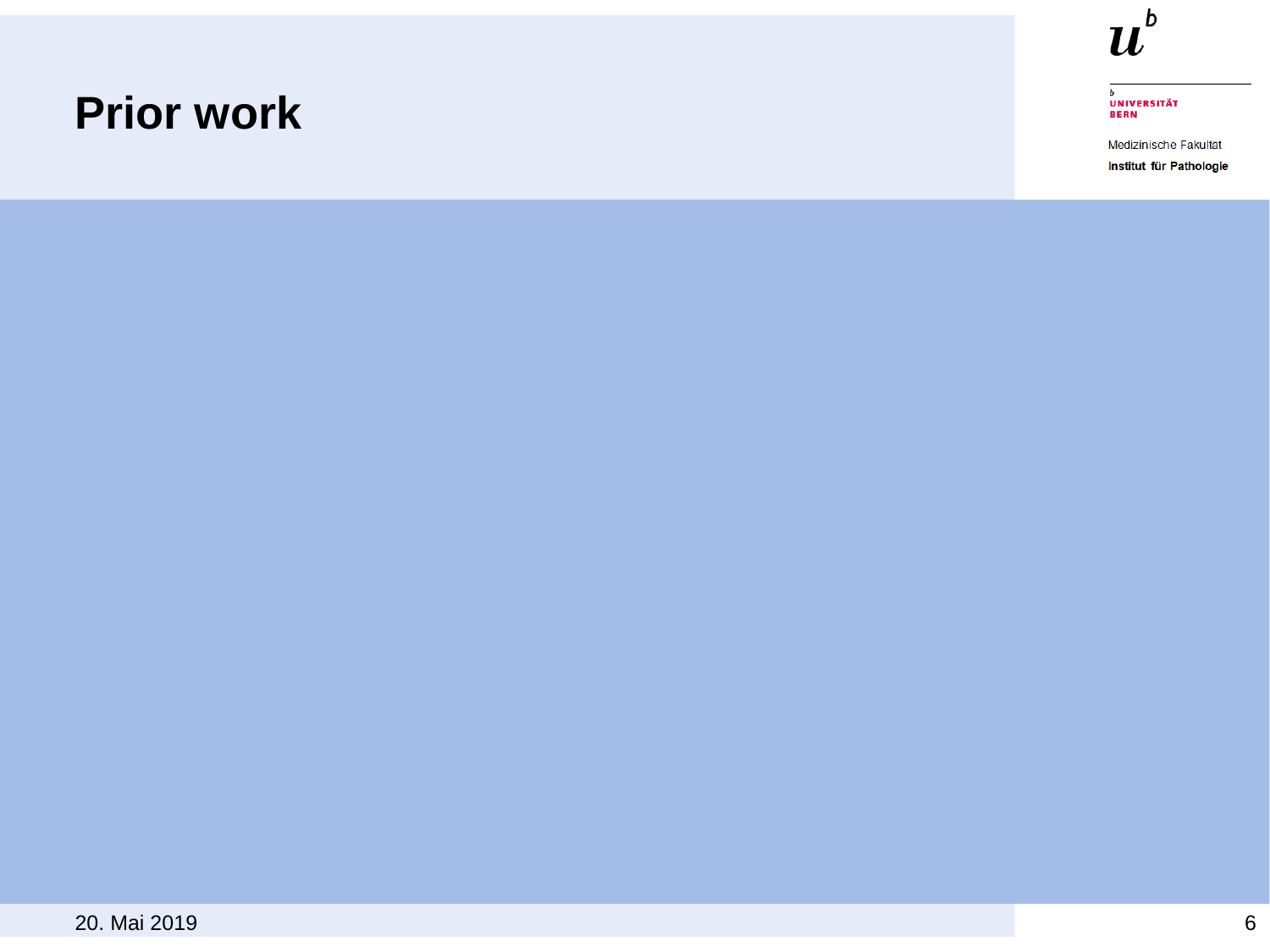

# Prior work

20. Mai 2019
6